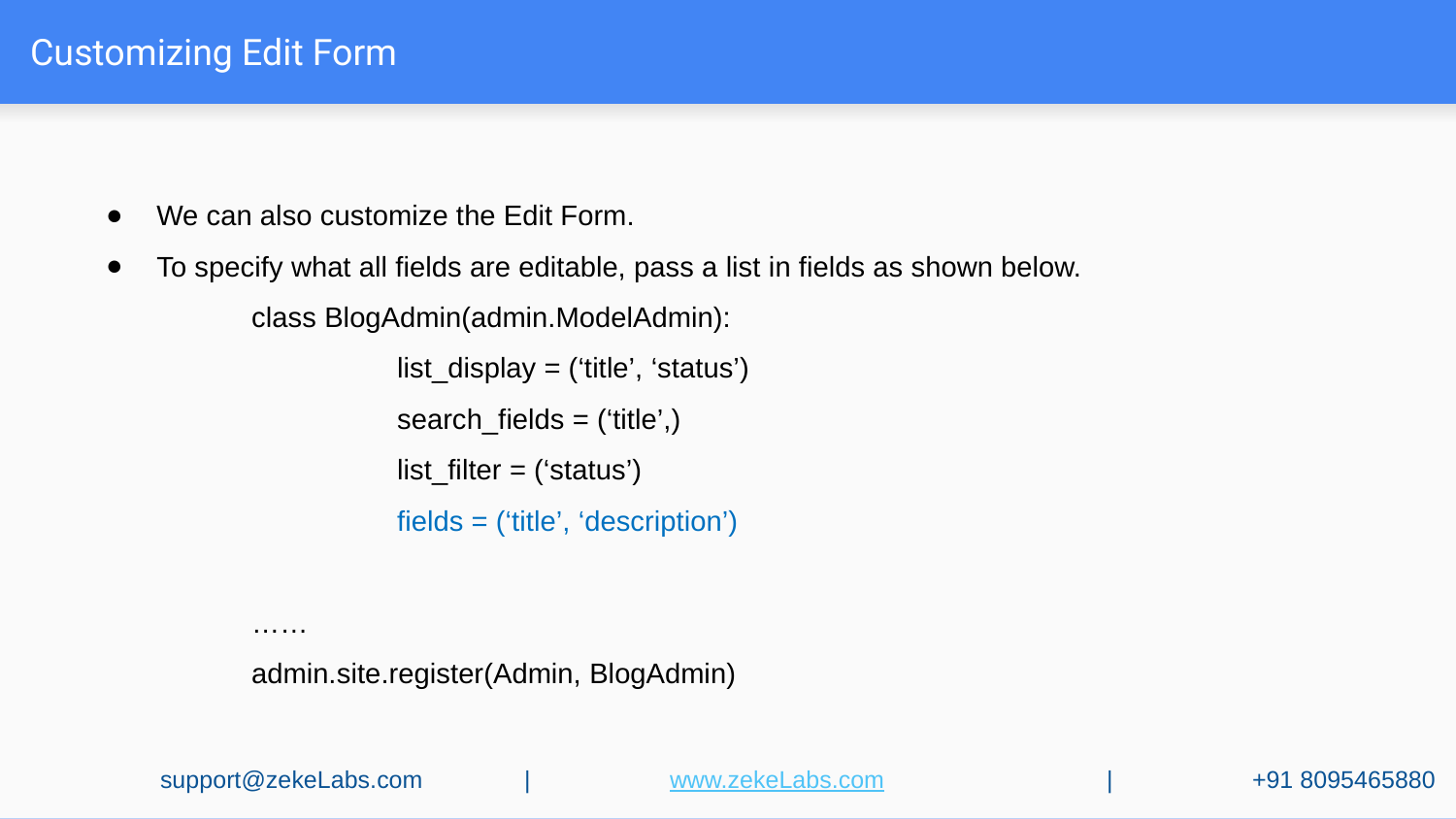

# Customizing Edit Form
We can also customize the Edit Form.
To specify what all fields are editable, pass a list in fields as shown below.
	class BlogAdmin(admin.ModelAdmin):
		list_display = (‘title’, ‘status’)
		search_fields = (‘title’,)
		list_filter = (‘status’)
		fields = (‘title’, ‘description’)

	……
	admin.site.register(Admin, BlogAdmin)

support@zekeLabs.com	|	www.zekeLabs.com		|	+91 8095465880